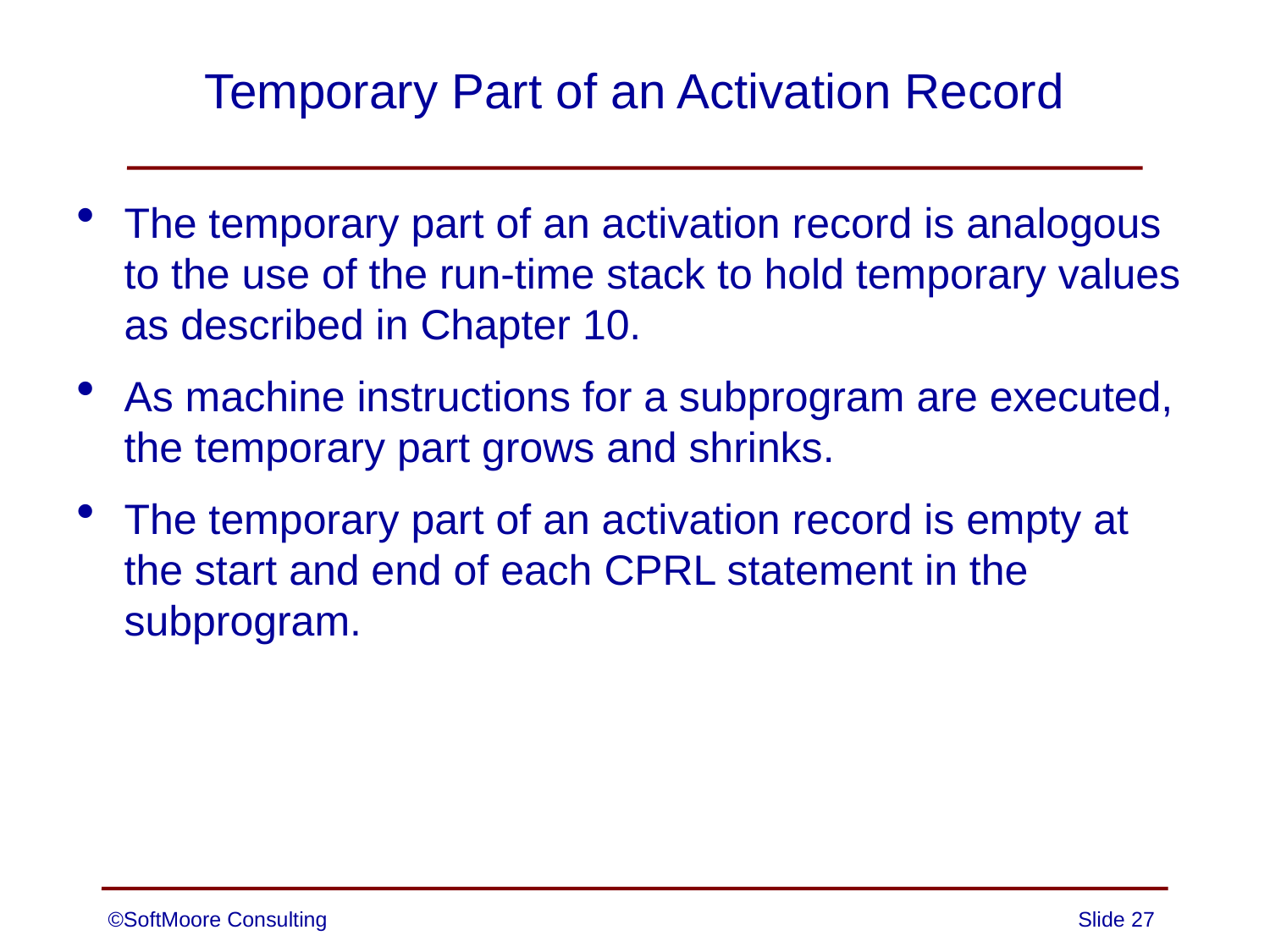

# Temporary Part of an Activation Record
The temporary part of an activation record is analogous to the use of the run-time stack to hold temporary values as described in Chapter 10.
As machine instructions for a subprogram are executed, the temporary part grows and shrinks.
The temporary part of an activation record is empty at the start and end of each CPRL statement in the subprogram.

©SoftMoore Consulting
Slide 27